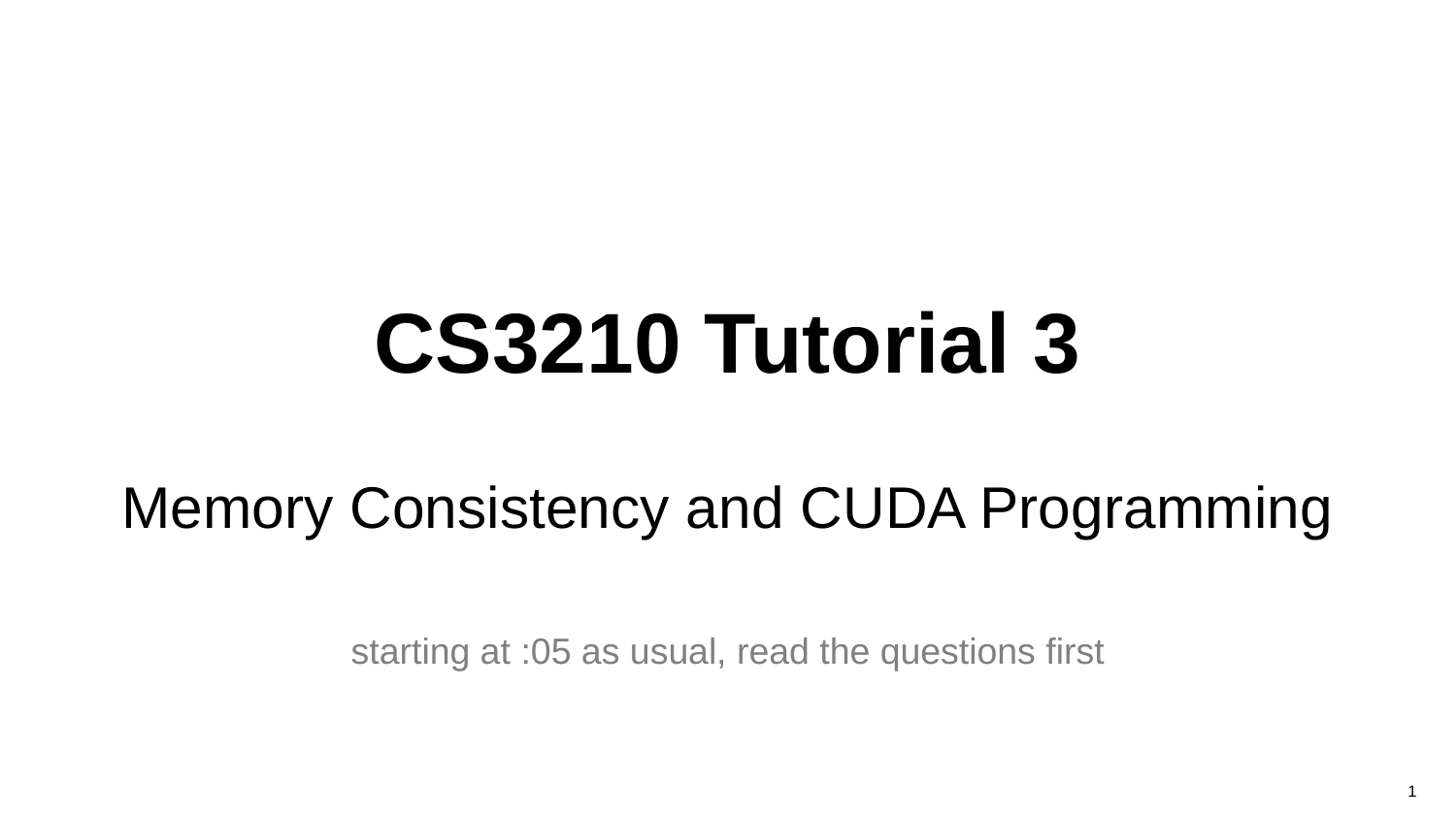

# CS3210 Tutorial 3
Memory Consistency and CUDA Programming

starting at :05 as usual, read the questions first
1